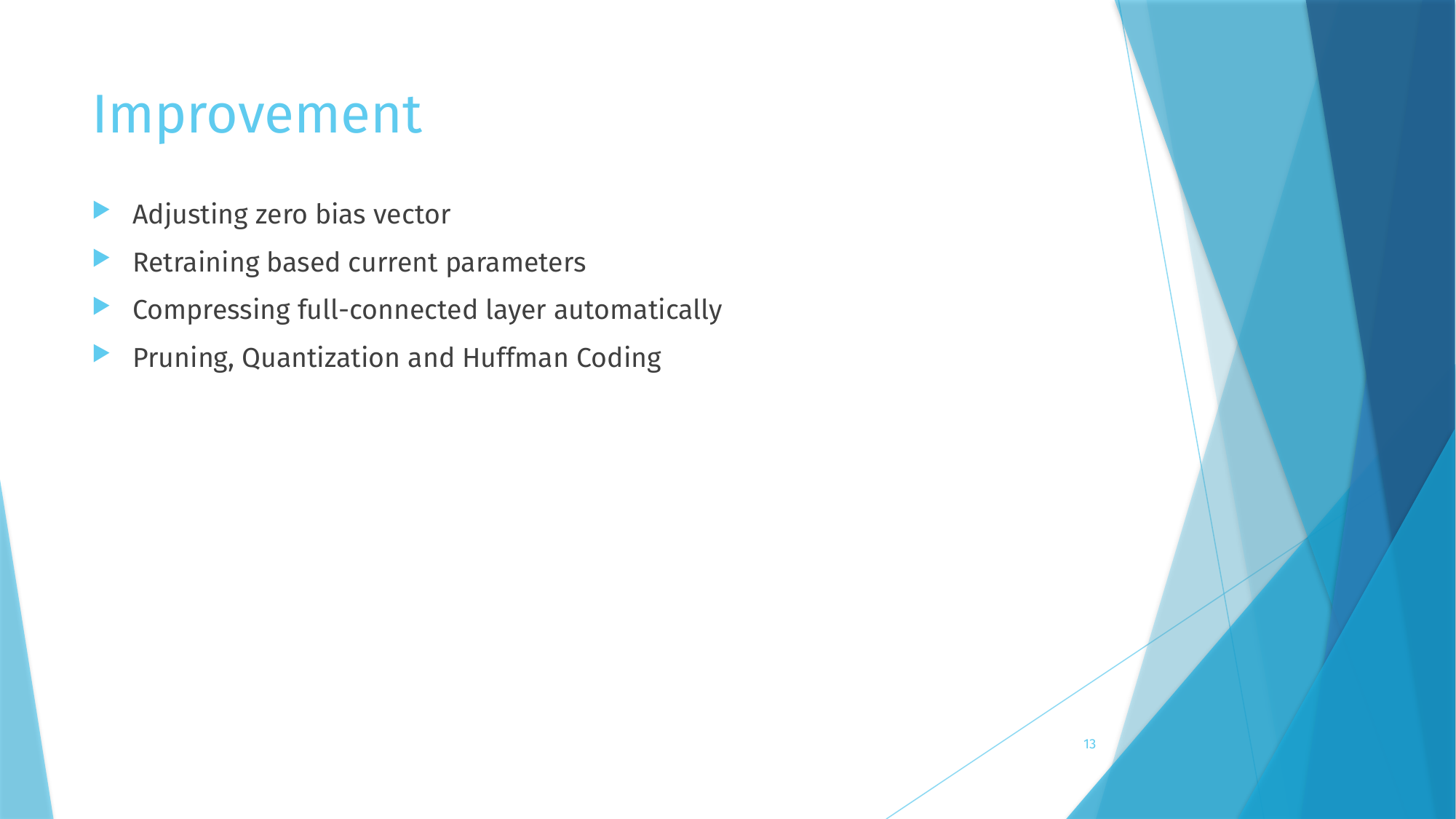

# Improvement
Adjusting zero bias vector
Retraining based current parameters
Compressing full-connected layer automatically
Pruning, Quantization and Huffman Coding
13